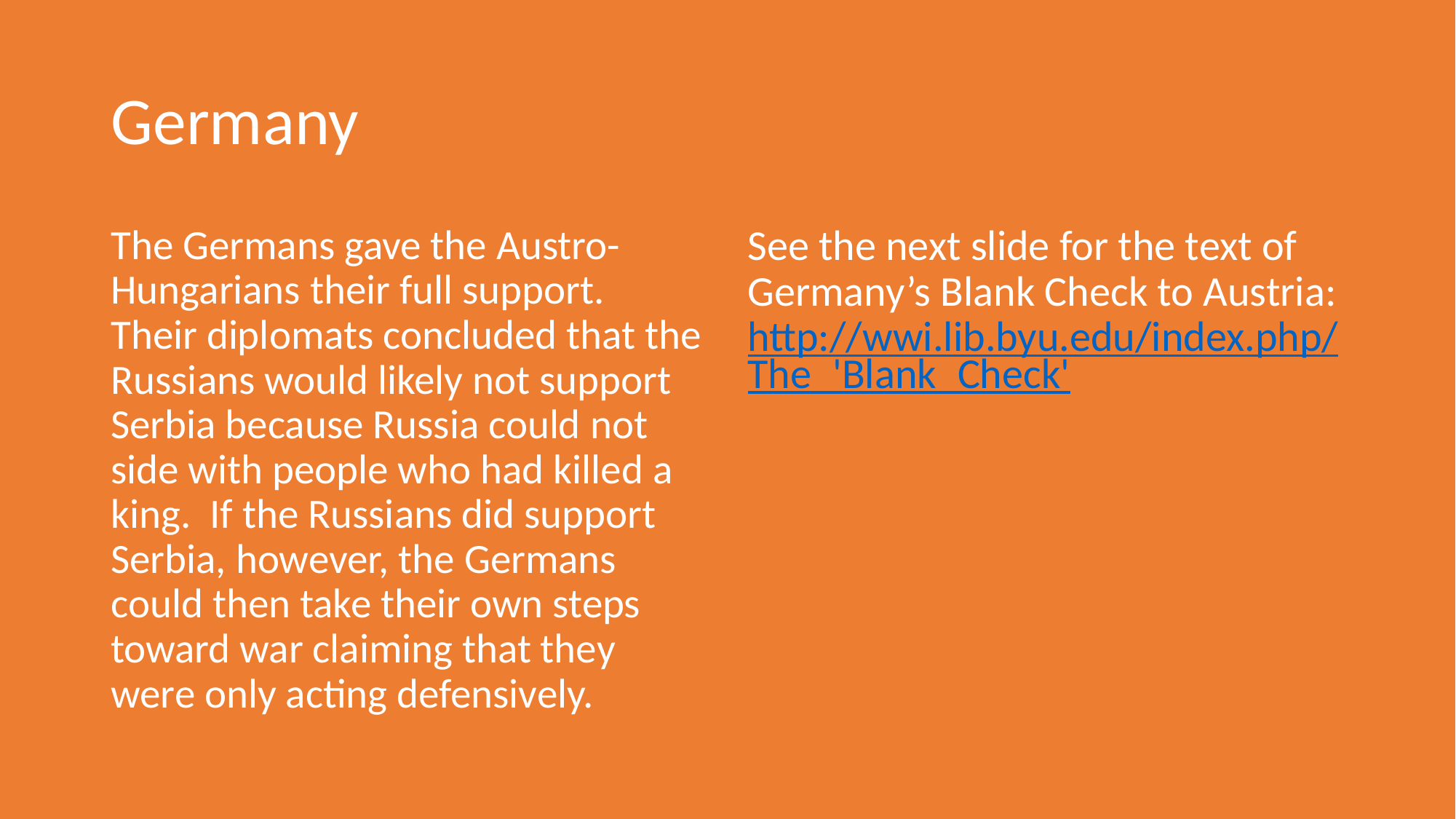

# Germany
The Germans gave the Austro-Hungarians their full support.  Their diplomats concluded that the Russians would likely not support Serbia because Russia could not side with people who had killed a king.  If the Russians did support Serbia, however, the Germans could then take their own steps toward war claiming that they were only acting defensively.
See the next slide for the text of Germany’s Blank Check to Austria: http://wwi.lib.byu.edu/index.php/The_'Blank_Check'